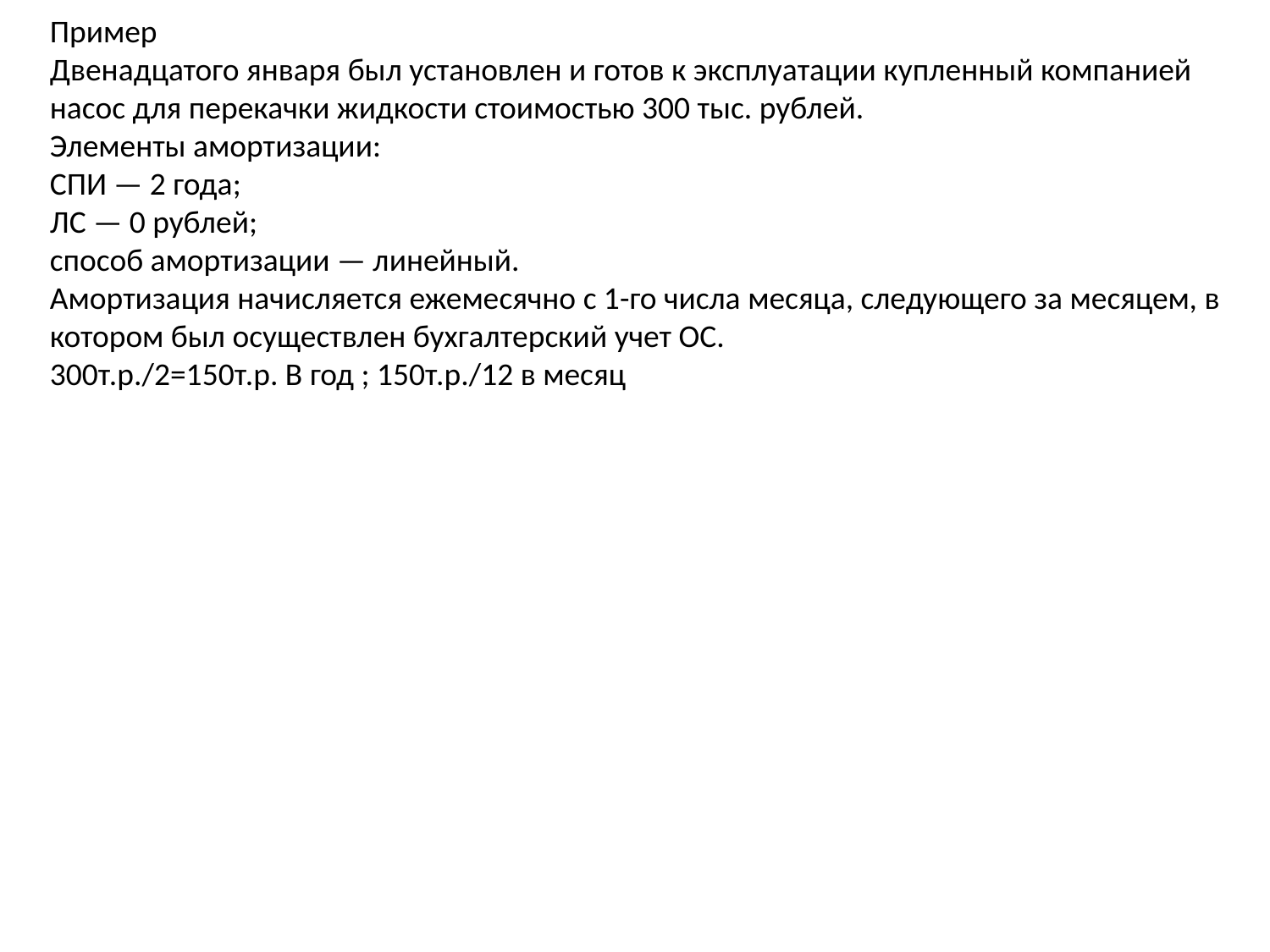

Пример
Двенадцатого января был установлен и готов к эксплуатации купленный компанией насос для перекачки жидкости стоимостью 300 тыс. рублей.
Элементы амортизации:
СПИ — 2 года;
ЛС — 0 рублей;
способ амортизации — линейный.
Амортизация начисляется ежемесячно с 1-го числа месяца, следующего за месяцем, в котором был осуществлен бухгалтерский учет ОС.
300т.р./2=150т.р. В год ; 150т.р./12 в месяц